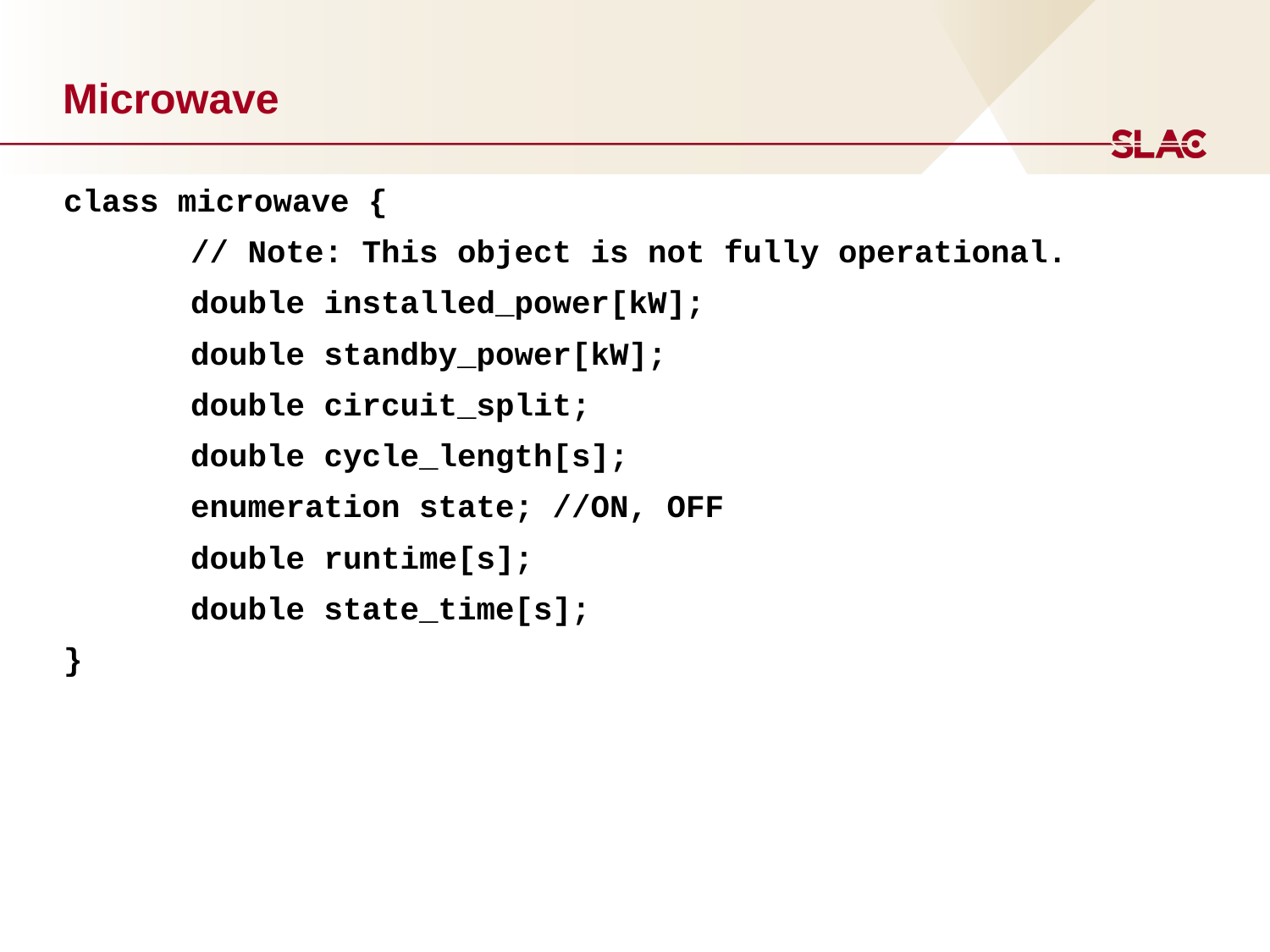

# Microwave
class microwave {
	// Note: This object is not fully operational.
	double installed_power[kW];
	double standby_power[kW];
	double circuit_split;
	double cycle_length[s];
	enumeration state; //ON, OFF
	double runtime[s];
	double state_time[s];
}